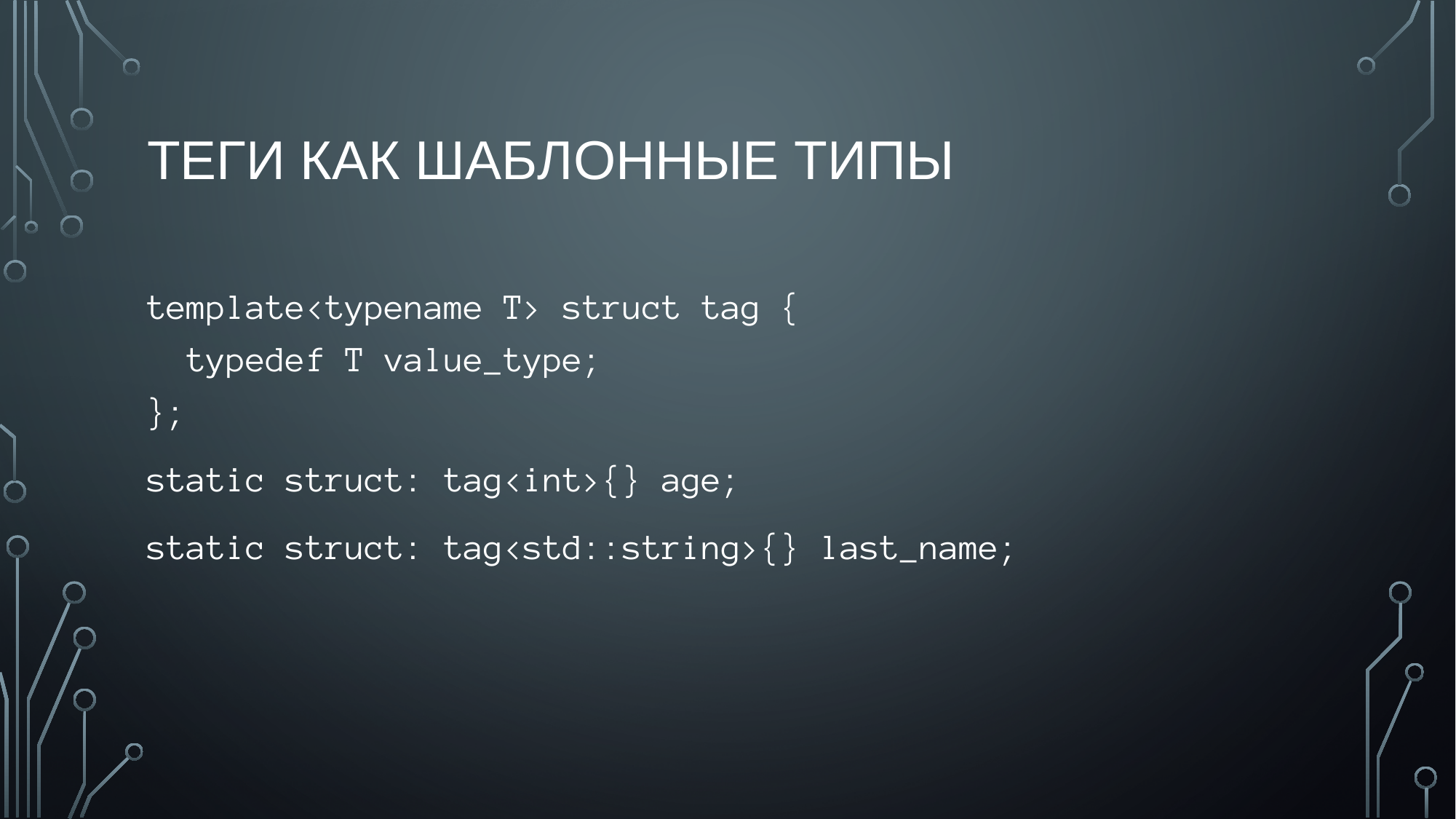

# Теги как шаблонные типы
template<typename T> struct tag {
  typedef T value_type;
};
static struct: tag<int>{} age;
static struct: tag<std::string>{} last_name;